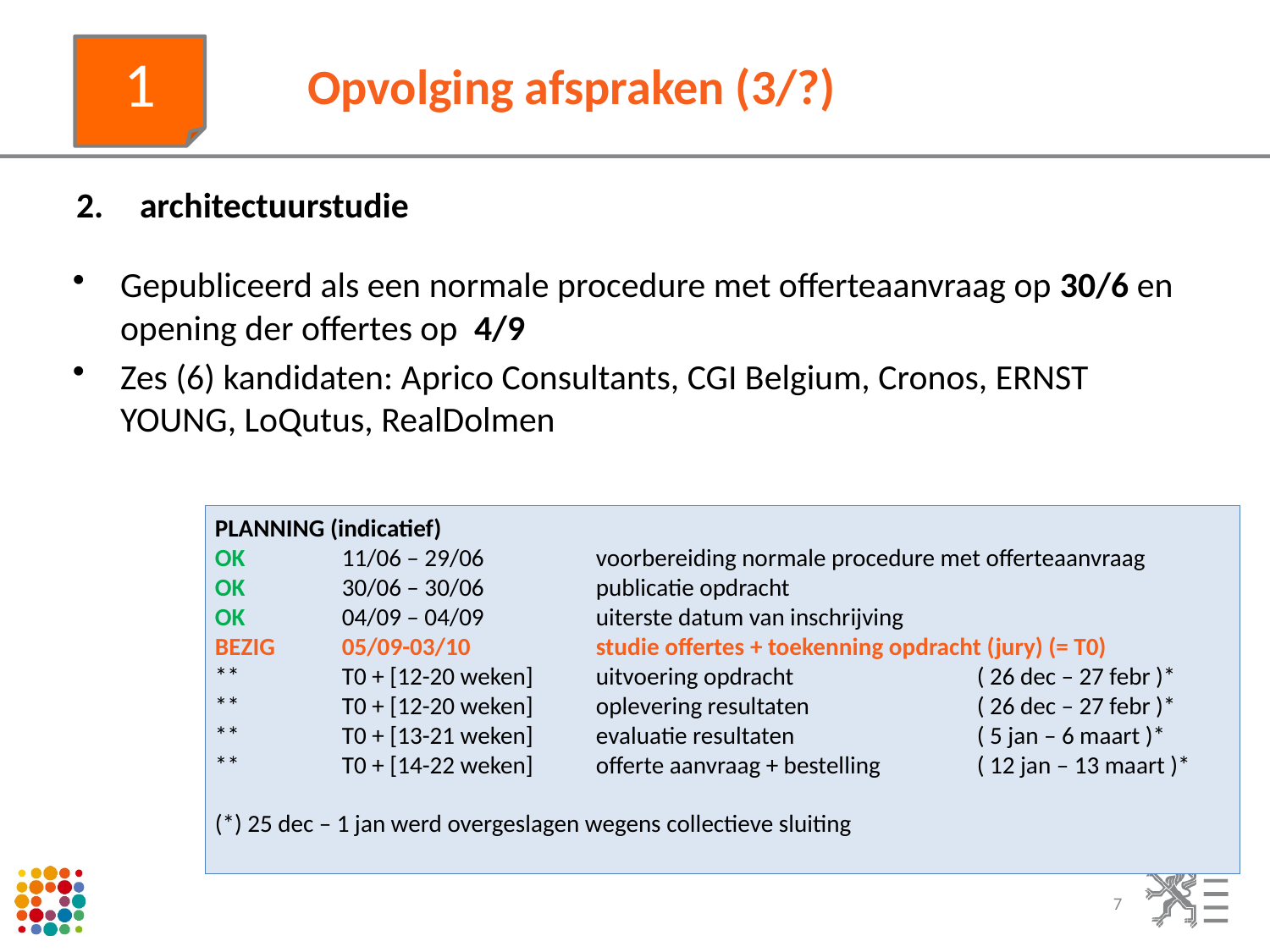

1
Opvolging afspraken (3/?)
architectuurstudie
Gepubliceerd als een normale procedure met offerteaanvraag op 30/6 en opening der offertes op  4/9
Zes (6) kandidaten: Aprico Consultants, CGI Belgium, Cronos, ERNST  YOUNG, LoQutus, RealDolmen

PLANNING (indicatief)
OK 	11/06 – 29/06 	voorbereiding normale procedure met offerteaanvraag
OK 	30/06 – 30/06	publicatie opdracht
OK 	04/09 – 04/09	uiterste datum van inschrijving
BEZIG	05/09-03/10	studie offertes + toekenning opdracht (jury) (= T0)
** 	T0 + [12-20 weken]	uitvoering opdracht		( 26 dec – 27 febr )*
** 	T0 + [12-20 weken] 	oplevering resultaten		( 26 dec – 27 febr )*
** 	T0 + [13-21 weken] 	evaluatie resultaten		( 5 jan – 6 maart )*
** 	T0 + [14-22 weken]	offerte aanvraag + bestelling	( 12 jan – 13 maart )*

(*) 25 dec – 1 jan werd overgeslagen wegens collectieve sluiting

7